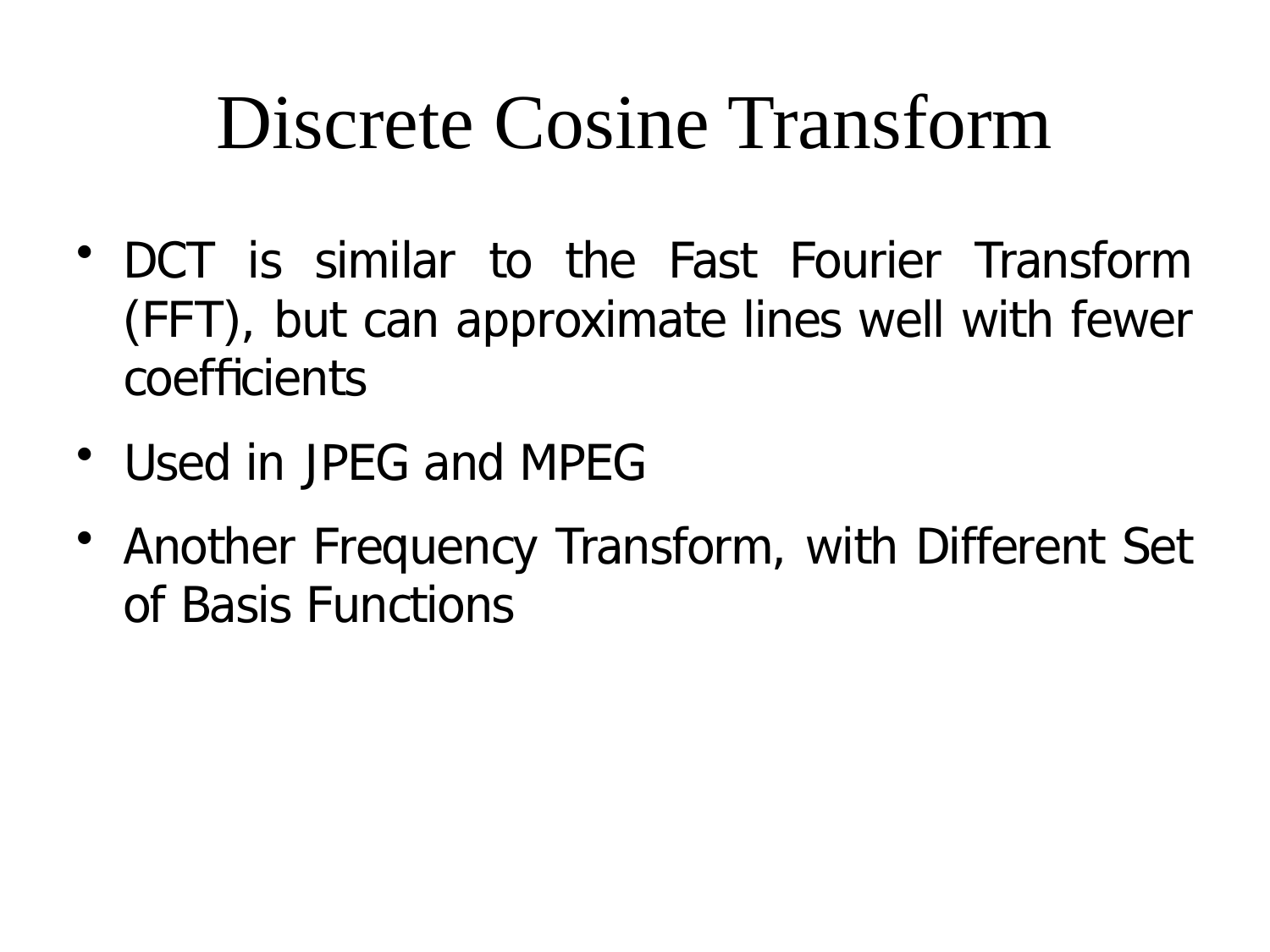

# Discrete Cosine Transform
DCT is similar to the Fast Fourier Transform (FFT), but can approximate lines well with fewer coefficients
Used in JPEG and MPEG
Another Frequency Transform, with Different Set of Basis Functions